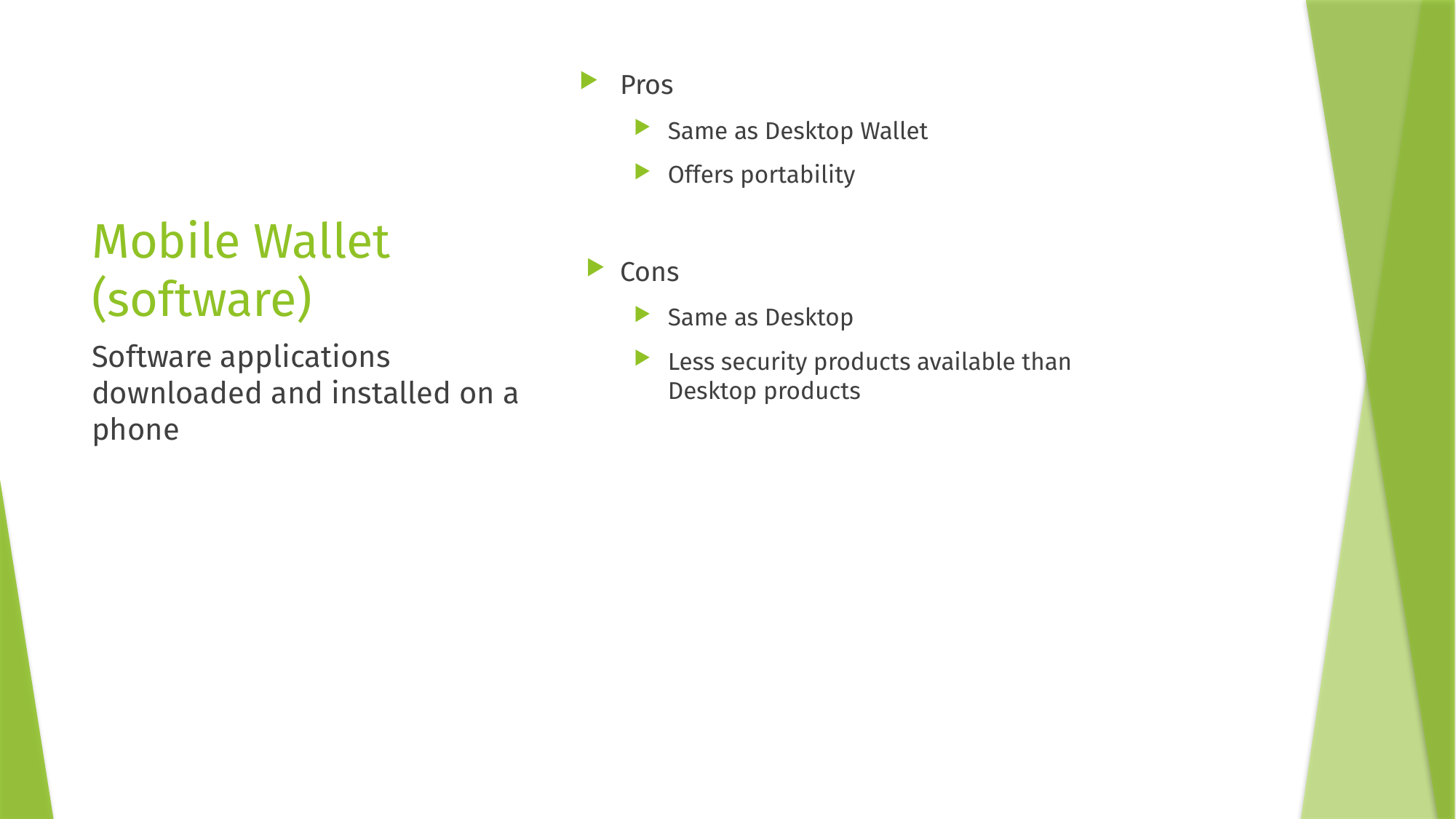

Pros
Same as Desktop Wallet
Offers portability

Cons
Same as Desktop
Less security products available than Desktop products

# Mobile Wallet (software)
Software applications downloaded and installed on a phone